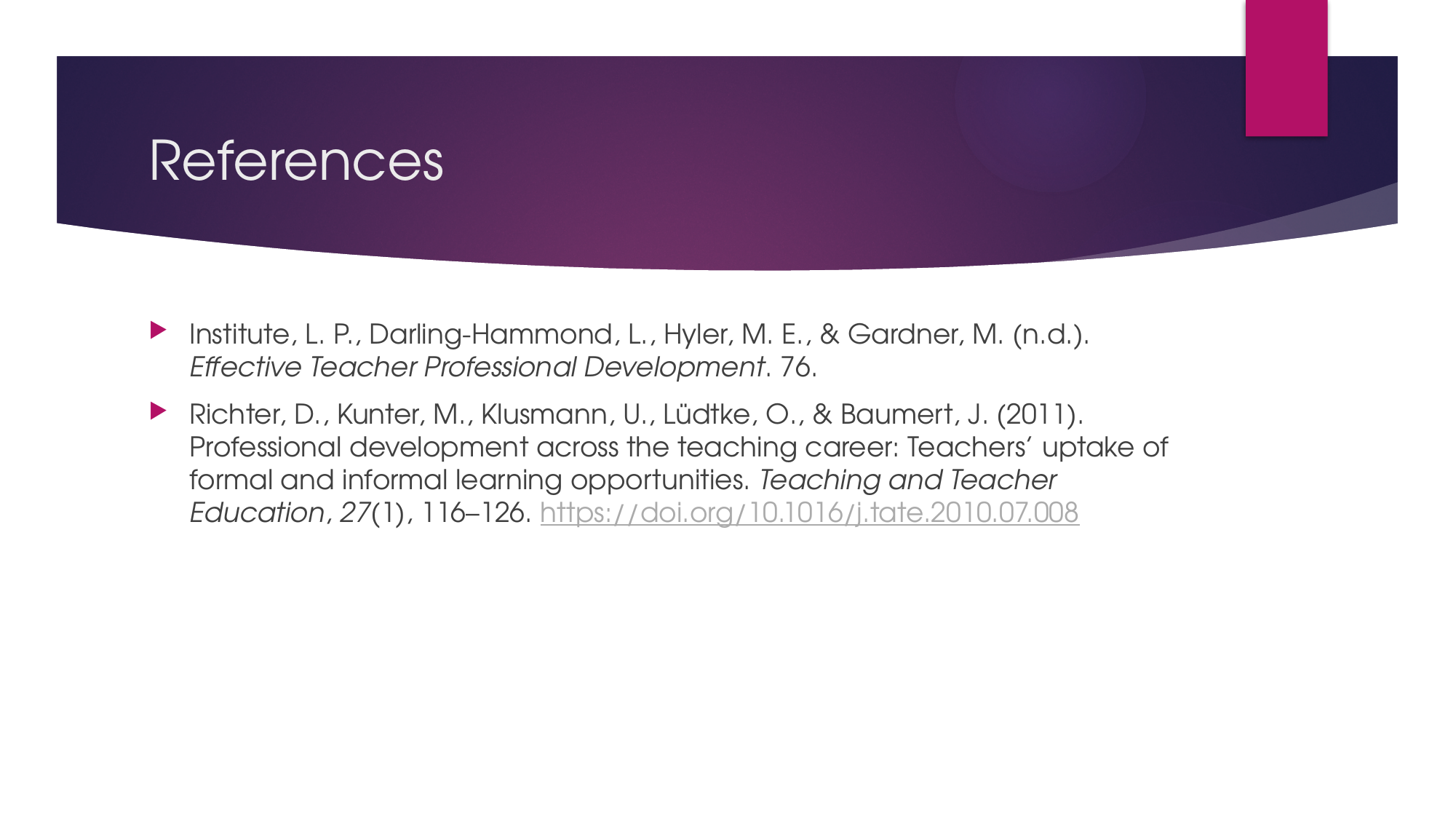

# References
Institute, L. P., Darling-Hammond, L., Hyler, M. E., & Gardner, M. (n.d.). Effective Teacher Professional Development. 76.
Richter, D., Kunter, M., Klusmann, U., Lüdtke, O., & Baumert, J. (2011). Professional development across the teaching career: Teachers’ uptake of formal and informal learning opportunities. Teaching and Teacher Education, 27(1), 116–126. https://doi.org/10.1016/j.tate.2010.07.008